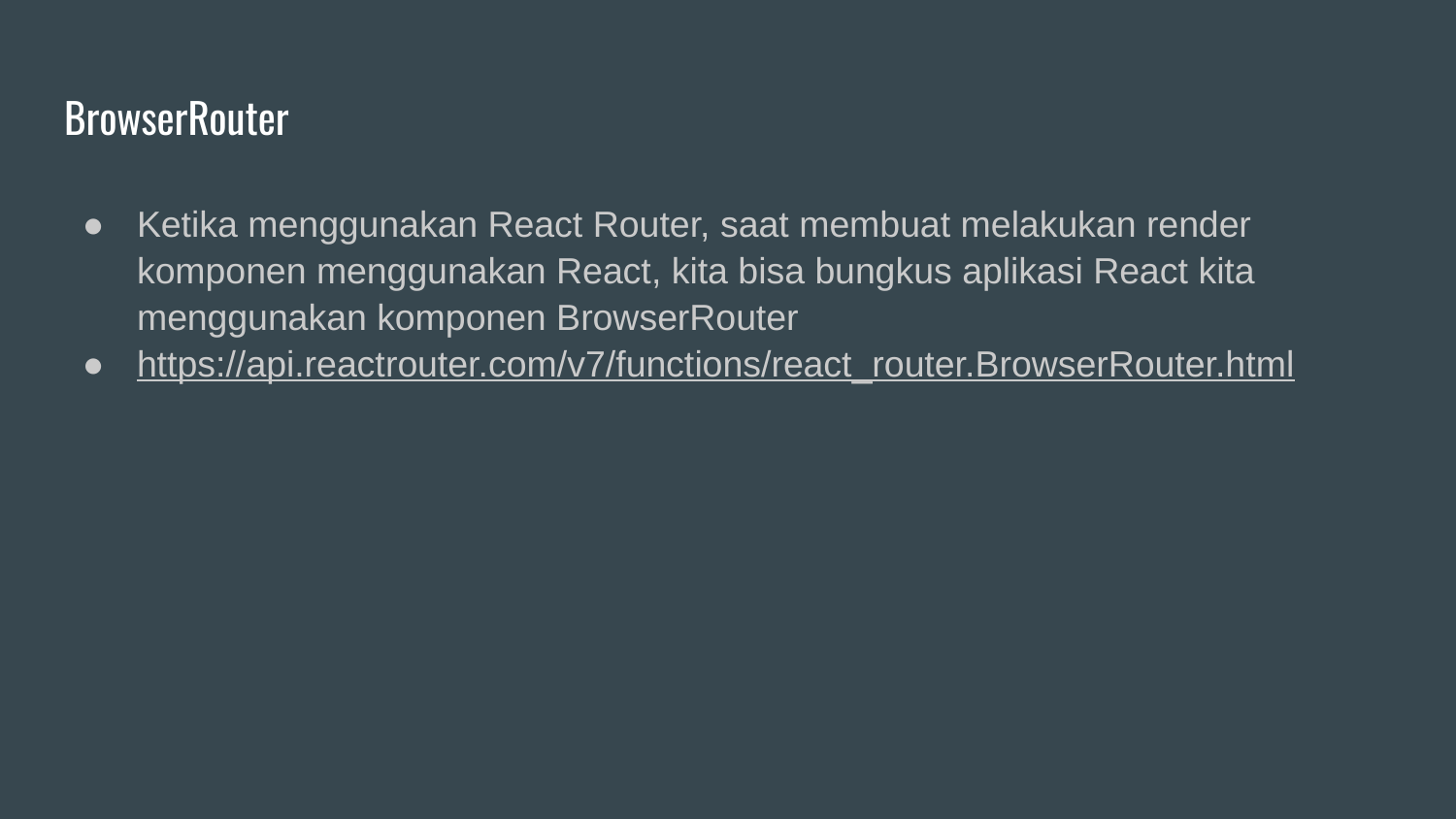

# BrowserRouter
Ketika menggunakan React Router, saat membuat melakukan render komponen menggunakan React, kita bisa bungkus aplikasi React kita menggunakan komponen BrowserRouter
https://api.reactrouter.com/v7/functions/react_router.BrowserRouter.html